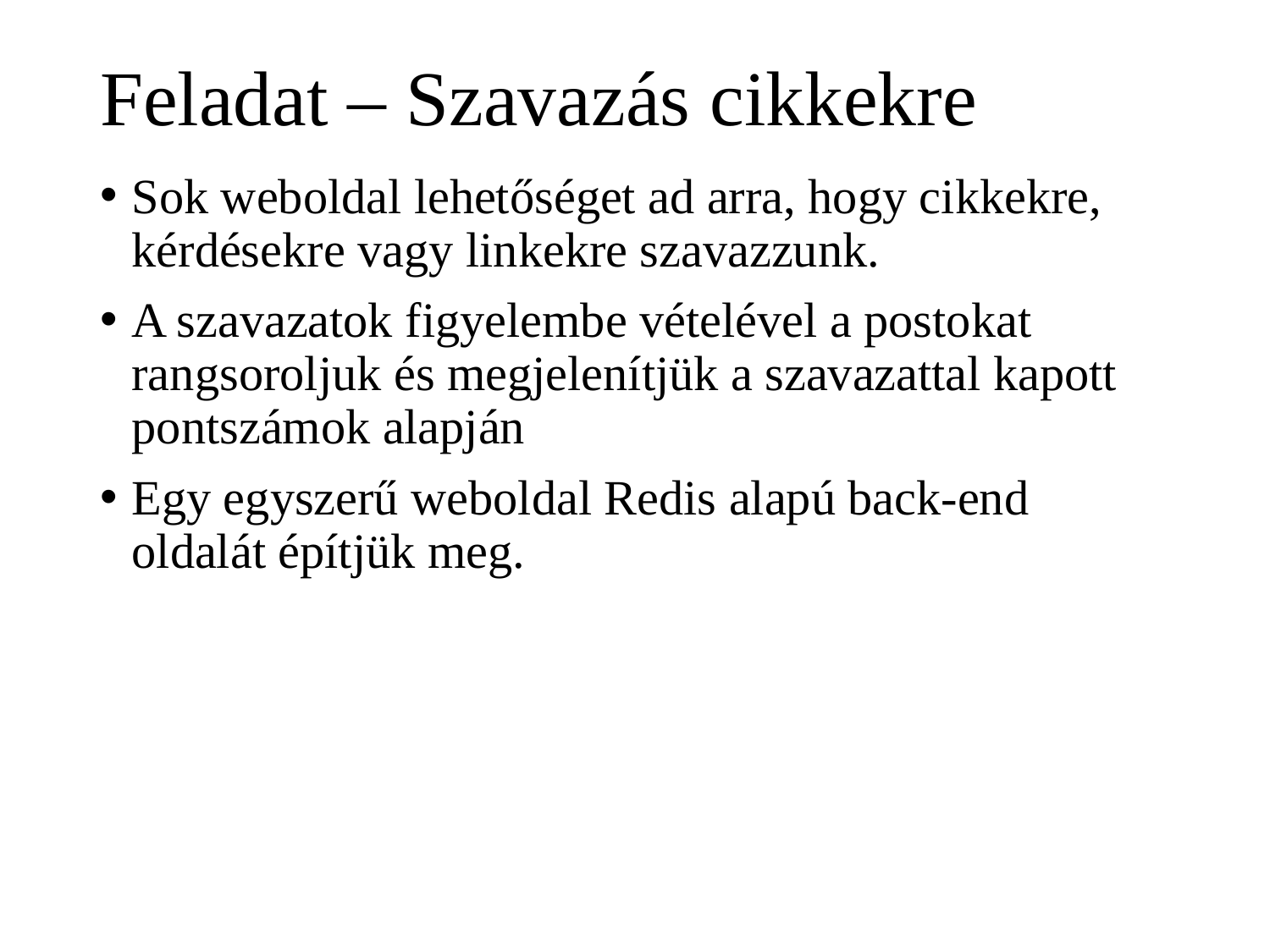

# Feladat – Szavazás cikkekre
Sok weboldal lehetőséget ad arra, hogy cikkekre, kérdésekre vagy linkekre szavazzunk.
A szavazatok figyelembe vételével a postokat rangsoroljuk és megjelenítjük a szavazattal kapott pontszámok alapján
Egy egyszerű weboldal Redis alapú back-end oldalát építjük meg.